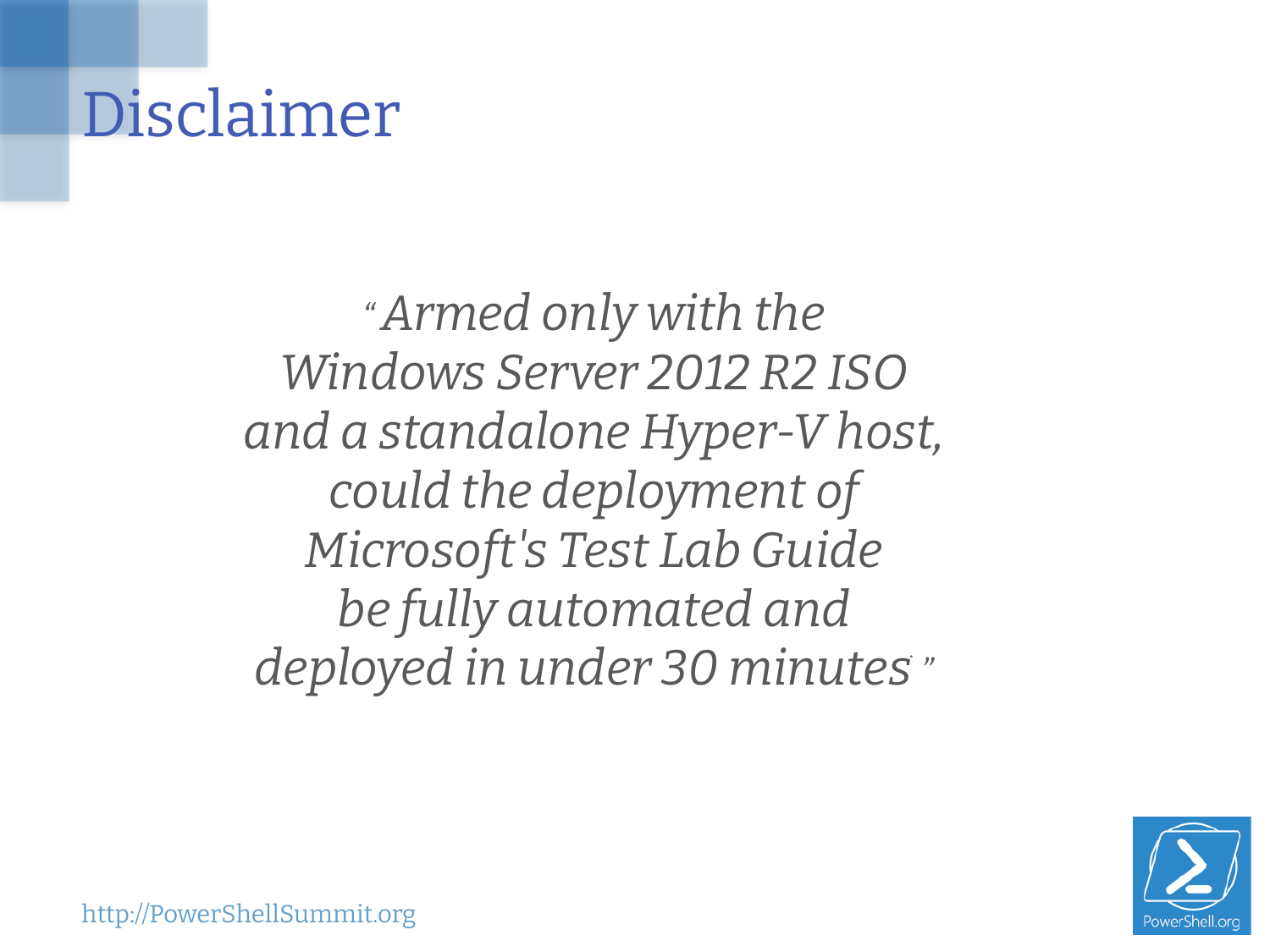

# Disclaimer
“ Armed only with the
Windows Server 2012 R2 ISO
and a standalone Hyper-V host,
could the deployment of
Microsoft's Test Lab Guide
be fully automated and
deployed in under 30 minutes ”
*